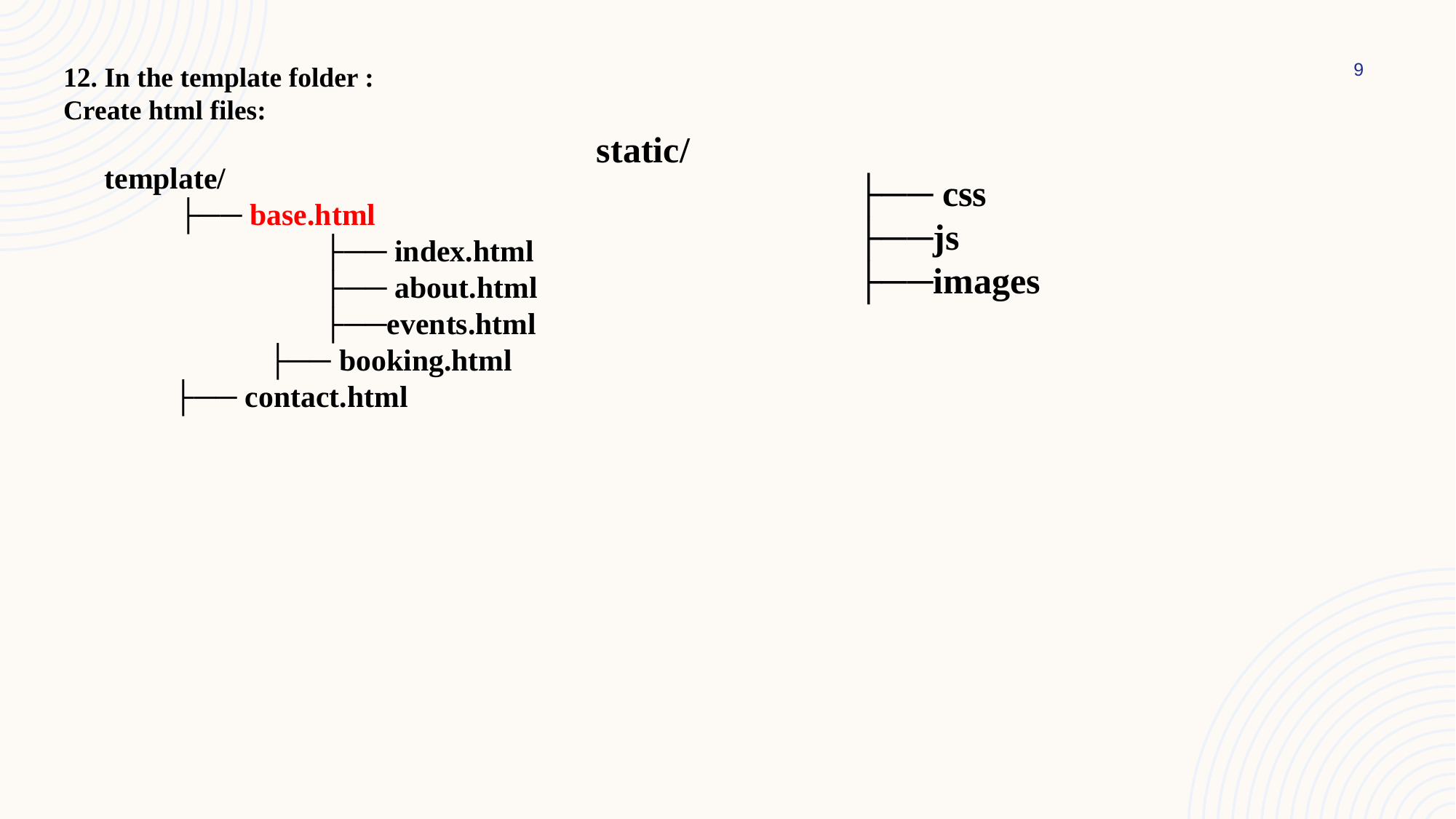

12. In the template folder :
Create html files:

	template/
               ├── base.html
			├── index.html
			├── about.html
			├──events.html
		       ├── booking.html
	         ├── contact.html
9
static/
			├── css
			├──js
			├──images